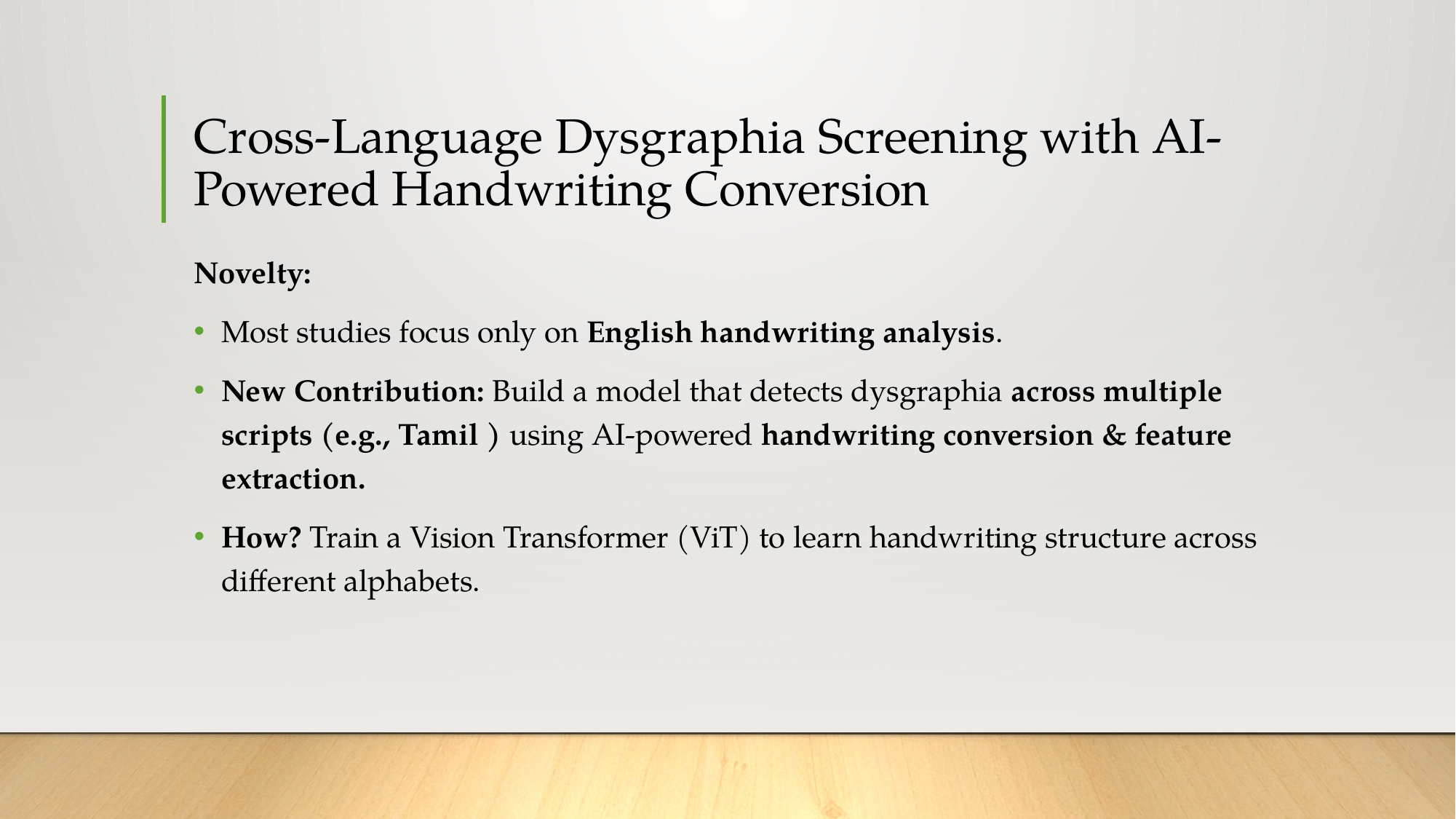

# Cross-Language Dysgraphia Screening with AI-Powered Handwriting Conversion
Novelty:
Most studies focus only on English handwriting analysis.
New Contribution: Build a model that detects dysgraphia across multiple scripts (e.g., Tamil ) using AI-powered handwriting conversion & feature extraction.
How? Train a Vision Transformer (ViT) to learn handwriting structure across different alphabets.